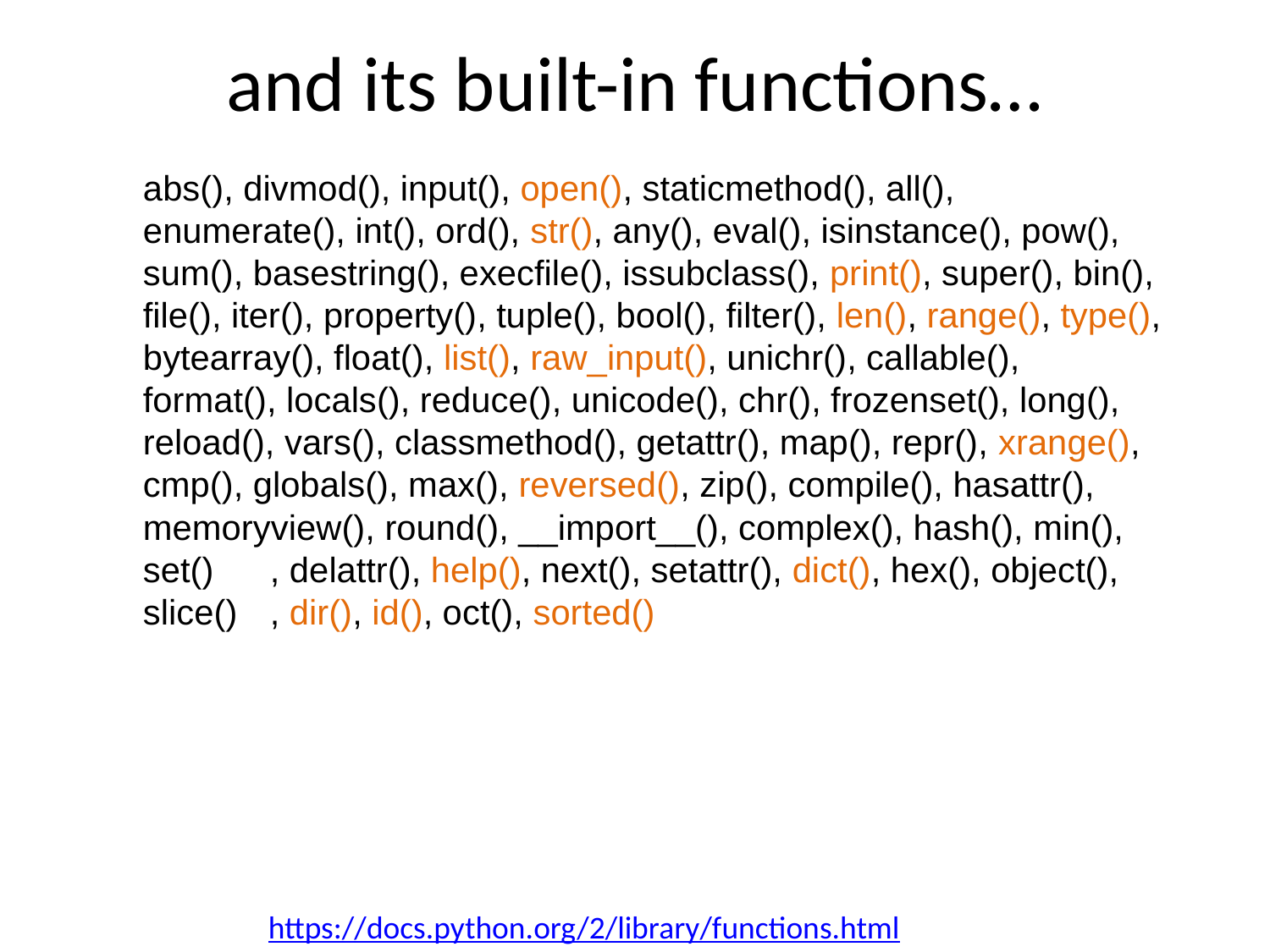

# and its built-in functions…
abs(), divmod(), input(), open(), staticmethod(), all(), enumerate(), int(), ord(), str(), any(), eval(), isinstance(), pow(), sum(), basestring(), execfile(), issubclass(), print(), super(), bin(), file(), iter(), property(), tuple(), bool(), filter(), len(), range(), type(), bytearray(), float(), list(), raw_input(), unichr(), callable(), format(), locals(), reduce(), unicode(), chr(), frozenset(), long(), reload(), vars(), classmethod(), getattr(), map(), repr(), xrange(), cmp(), globals(), max(), reversed(), zip(), compile(), hasattr(), memoryview(), round(), __import__(), complex(), hash(), min(), set()	, delattr(), help(), next(), setattr(), dict(), hex(), object(), slice()	, dir(), id(), oct(), sorted()

https://docs.python.org/2/library/functions.html